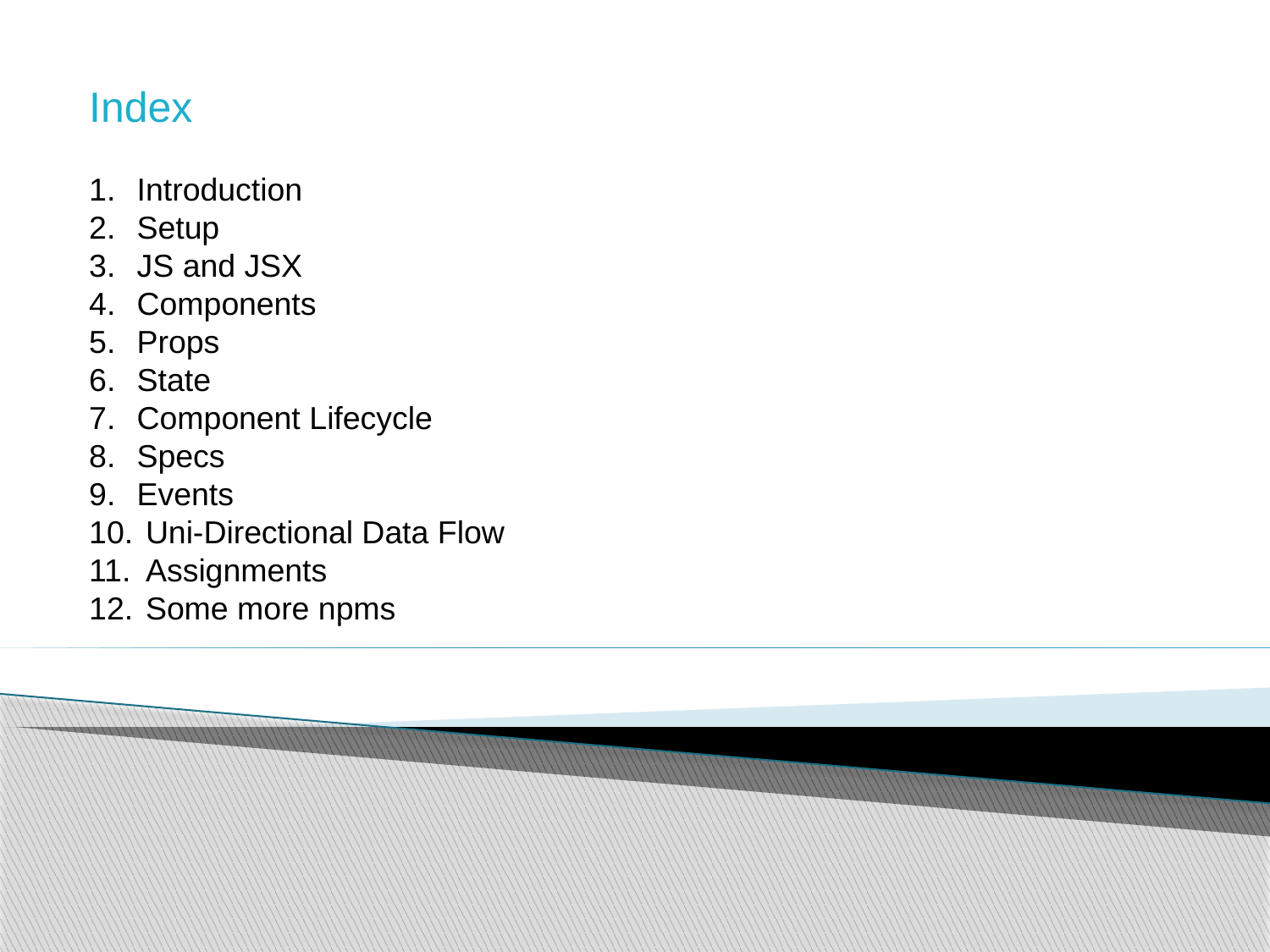

Index

Introduction
Setup
JS and JSX
Components
Props
State
Component Lifecycle
Specs
Events
 Uni-Directional Data Flow
 Assignments
 Some more npms